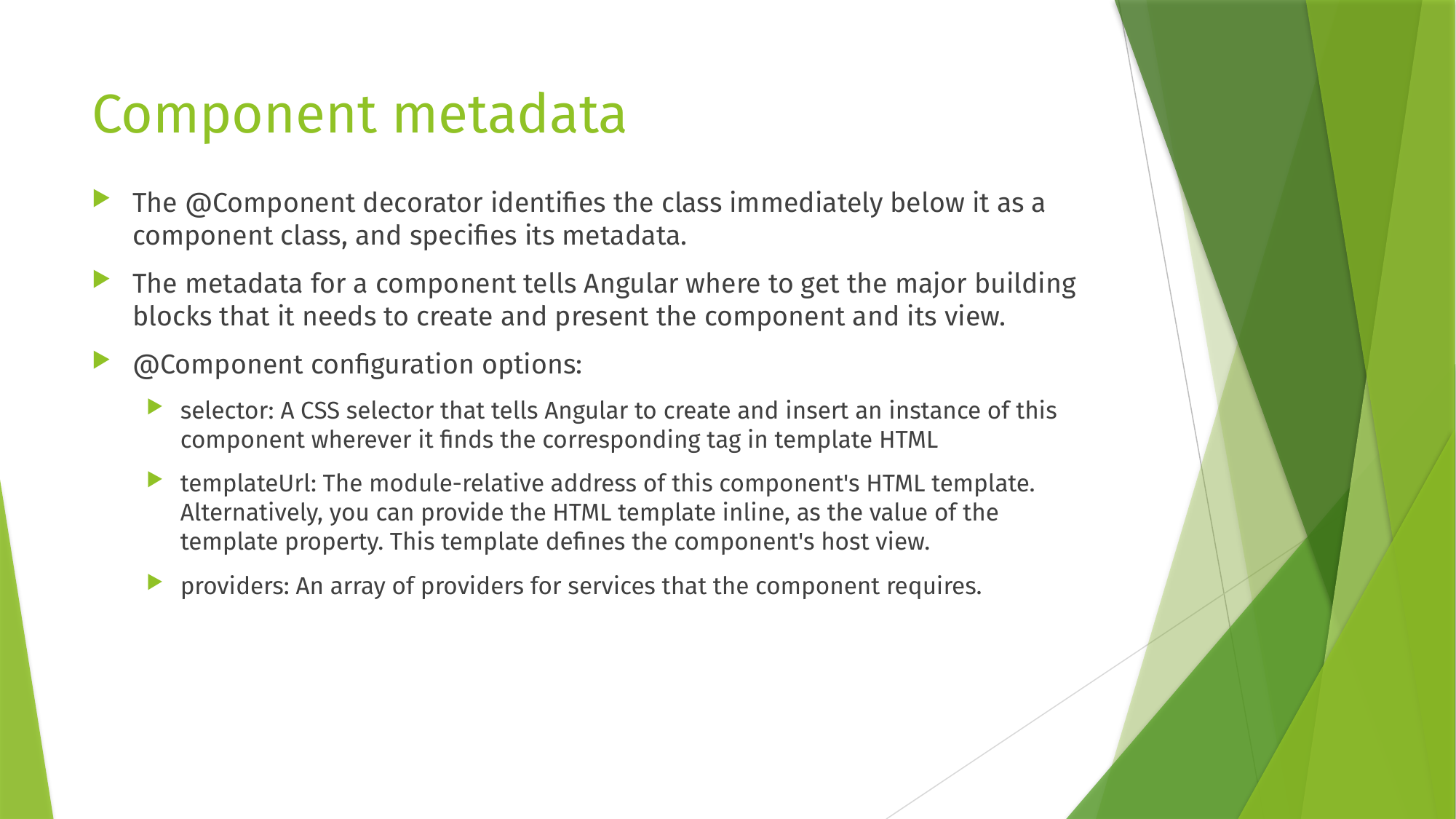

# Component metadata
The @Component decorator identifies the class immediately below it as a component class, and specifies its metadata.
The metadata for a component tells Angular where to get the major building blocks that it needs to create and present the component and its view.
@Component configuration options:
selector: A CSS selector that tells Angular to create and insert an instance of this component wherever it finds the corresponding tag in template HTML
templateUrl: The module-relative address of this component's HTML template. Alternatively, you can provide the HTML template inline, as the value of the template property. This template defines the component's host view.
providers: An array of providers for services that the component requires.